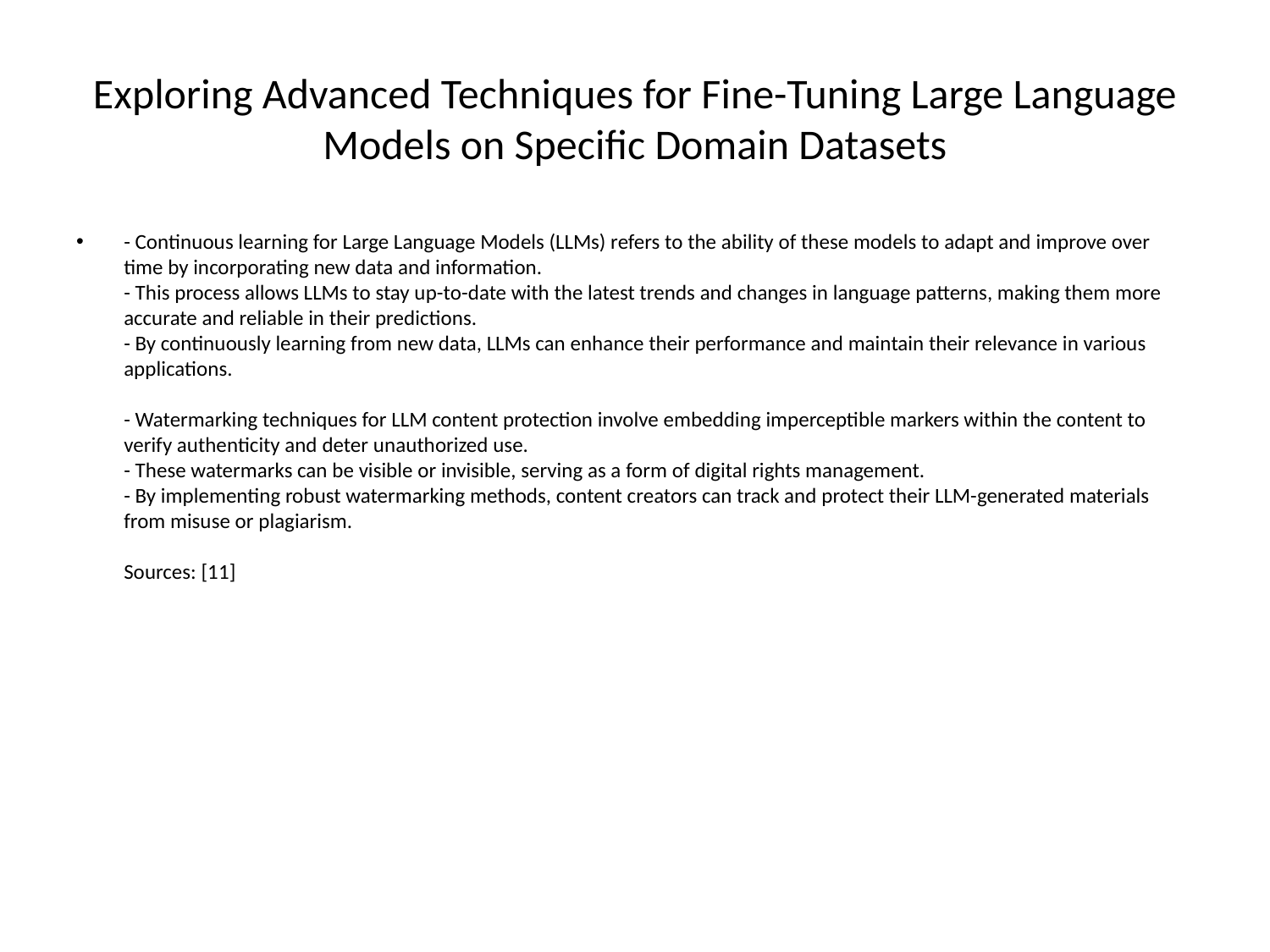

# Exploring Advanced Techniques for Fine-Tuning Large Language Models on Specific Domain Datasets
- Continuous learning for Large Language Models (LLMs) refers to the ability of these models to adapt and improve over time by incorporating new data and information.
- This process allows LLMs to stay up-to-date with the latest trends and changes in language patterns, making them more accurate and reliable in their predictions.
- By continuously learning from new data, LLMs can enhance their performance and maintain their relevance in various applications.
- Watermarking techniques for LLM content protection involve embedding imperceptible markers within the content to verify authenticity and deter unauthorized use.
- These watermarks can be visible or invisible, serving as a form of digital rights management.
- By implementing robust watermarking methods, content creators can track and protect their LLM-generated materials from misuse or plagiarism.
Sources: [11]